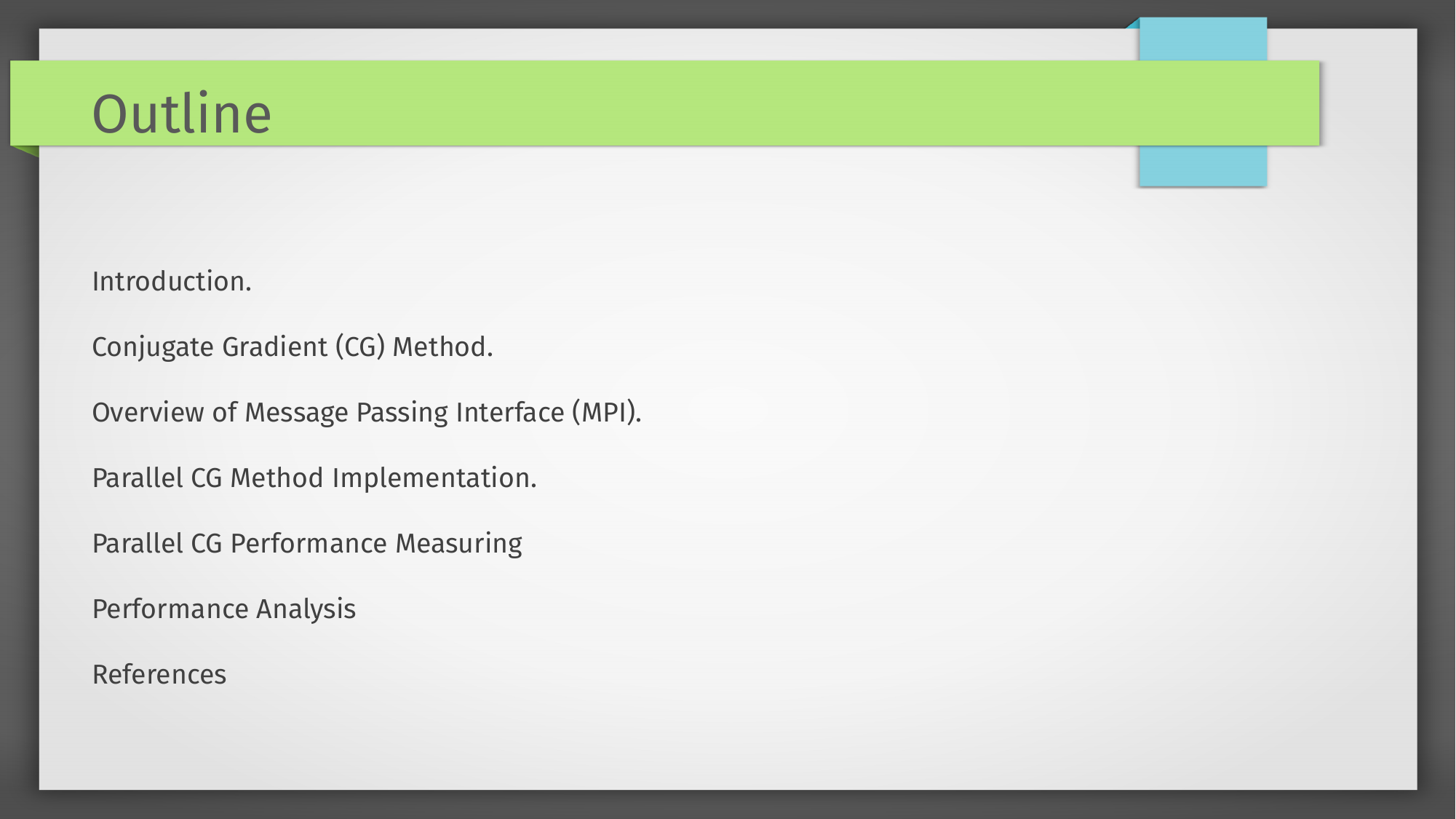

Outline
Introduction.

Conjugate Gradient (CG) Method.

Overview of Message Passing Interface (MPI).

Parallel CG Method Implementation.

Parallel CG Performance Measuring

Performance Analysis

References